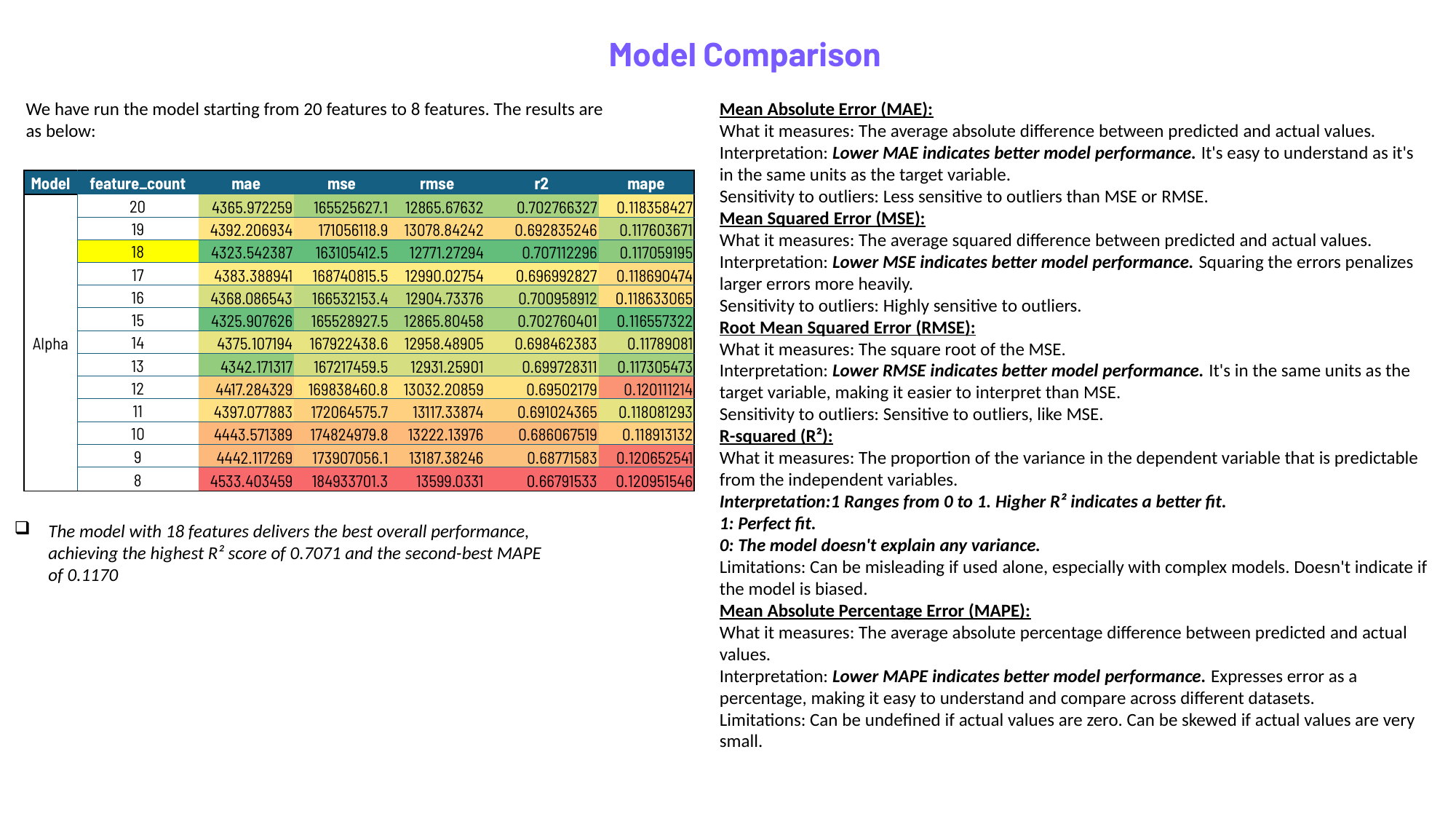

Model Comparison
We have run the model starting from 20 features to 8 features. The results are as below:
Mean Absolute Error (MAE):
What it measures: The average absolute difference between predicted and actual values.
Interpretation: Lower MAE indicates better model performance. It's easy to understand as it's in the same units as the target variable.
Sensitivity to outliers: Less sensitive to outliers than MSE or RMSE.
Mean Squared Error (MSE):
What it measures: The average squared difference between predicted and actual values.
Interpretation: Lower MSE indicates better model performance. Squaring the errors penalizes larger errors more heavily.
Sensitivity to outliers: Highly sensitive to outliers.
Root Mean Squared Error (RMSE):
What it measures: The square root of the MSE.
Interpretation: Lower RMSE indicates better model performance. It's in the same units as the target variable, making it easier to interpret than MSE.
Sensitivity to outliers: Sensitive to outliers, like MSE.
R-squared (R²):
What it measures: The proportion of the variance in the dependent variable that is predictable from the independent variables.
Interpretation:1 Ranges from 0 to 1. Higher R² indicates a better fit.
1: Perfect fit.
0: The model doesn't explain any variance.
Limitations: Can be misleading if used alone, especially with complex models. Doesn't indicate if the model is biased.
Mean Absolute Percentage Error (MAPE):
What it measures: The average absolute percentage difference between predicted and actual values.
Interpretation: Lower MAPE indicates better model performance. Expresses error as a percentage, making it easy to understand and compare across different datasets.
Limitations: Can be undefined if actual values are zero. Can be skewed if actual values are very small.
| Model | feature\_count | mae | mse | rmse | r2 | mape |
| --- | --- | --- | --- | --- | --- | --- |
| Alpha | 20 | 4365.972259 | 165525627.1 | 12865.67632 | 0.702766327 | 0.118358427 |
|  | 19 | 4392.206934 | 171056118.9 | 13078.84242 | 0.692835246 | 0.117603671 |
|  | 18 | 4323.542387 | 163105412.5 | 12771.27294 | 0.707112296 | 0.117059195 |
|  | 17 | 4383.388941 | 168740815.5 | 12990.02754 | 0.696992827 | 0.118690474 |
|  | 16 | 4368.086543 | 166532153.4 | 12904.73376 | 0.700958912 | 0.118633065 |
|  | 15 | 4325.907626 | 165528927.5 | 12865.80458 | 0.702760401 | 0.116557322 |
|  | 14 | 4375.107194 | 167922438.6 | 12958.48905 | 0.698462383 | 0.11789081 |
|  | 13 | 4342.171317 | 167217459.5 | 12931.25901 | 0.699728311 | 0.117305473 |
|  | 12 | 4417.284329 | 169838460.8 | 13032.20859 | 0.69502179 | 0.120111214 |
|  | 11 | 4397.077883 | 172064575.7 | 13117.33874 | 0.691024365 | 0.118081293 |
|  | 10 | 4443.571389 | 174824979.8 | 13222.13976 | 0.686067519 | 0.118913132 |
|  | 9 | 4442.117269 | 173907056.1 | 13187.38246 | 0.68771583 | 0.120652541 |
|  | 8 | 4533.403459 | 184933701.3 | 13599.0331 | 0.66791533 | 0.120951546 |
The model with 18 features delivers the best overall performance, achieving the highest R² score of 0.7071 and the second-best MAPE of 0.1170